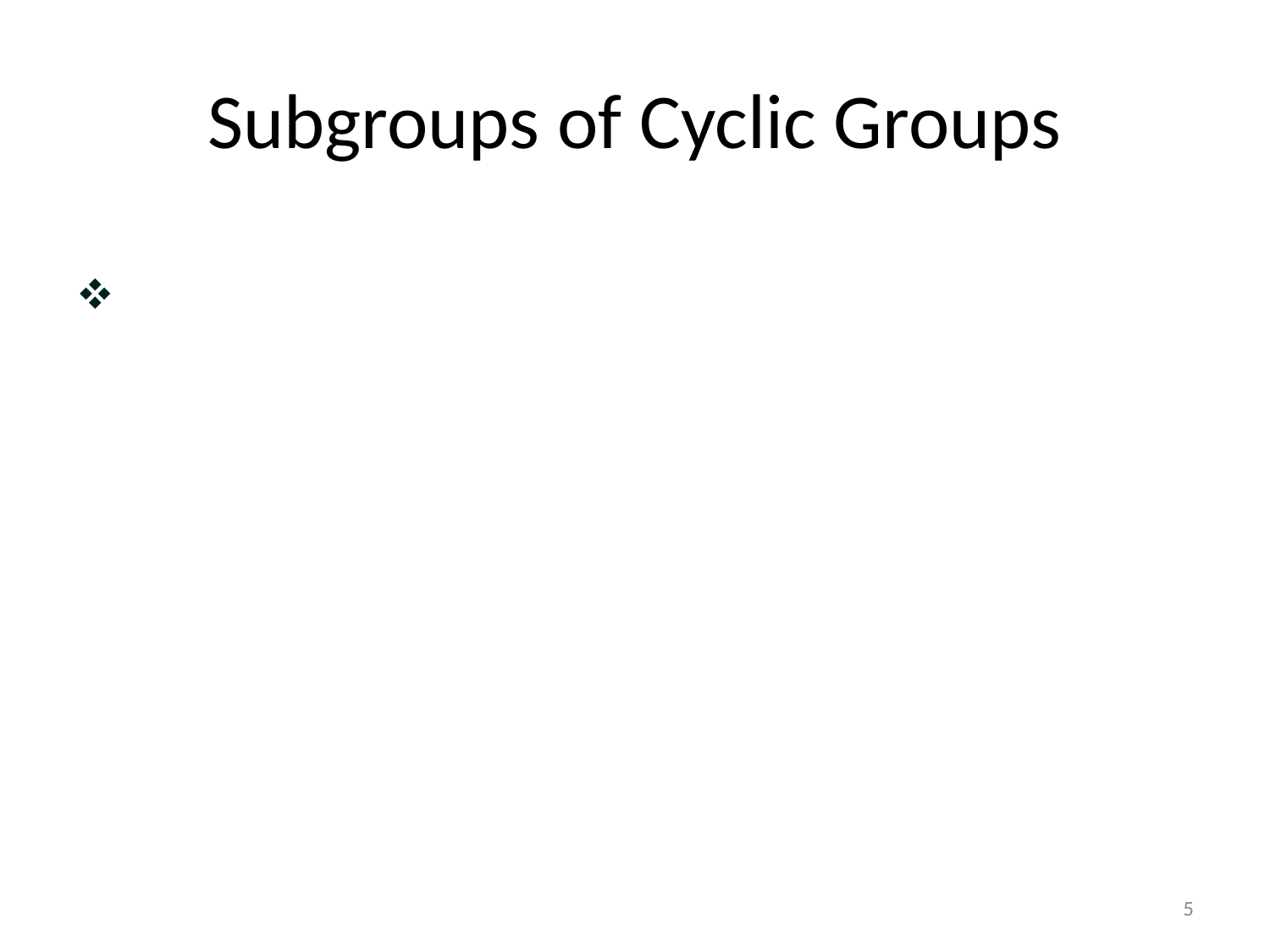

# Subgroups of Cyclic Groups
In abstract algebra, every subgroup of a cyclicgroup
 is cyclic. This is known as the fundamental theorem of cyclic
 groups.
 Here are some other facts about subgroups of cyclic groups:
 Size of subgroups
            In a finite cyclic group, the size of each subgroup is a divisor of the group's size.

5